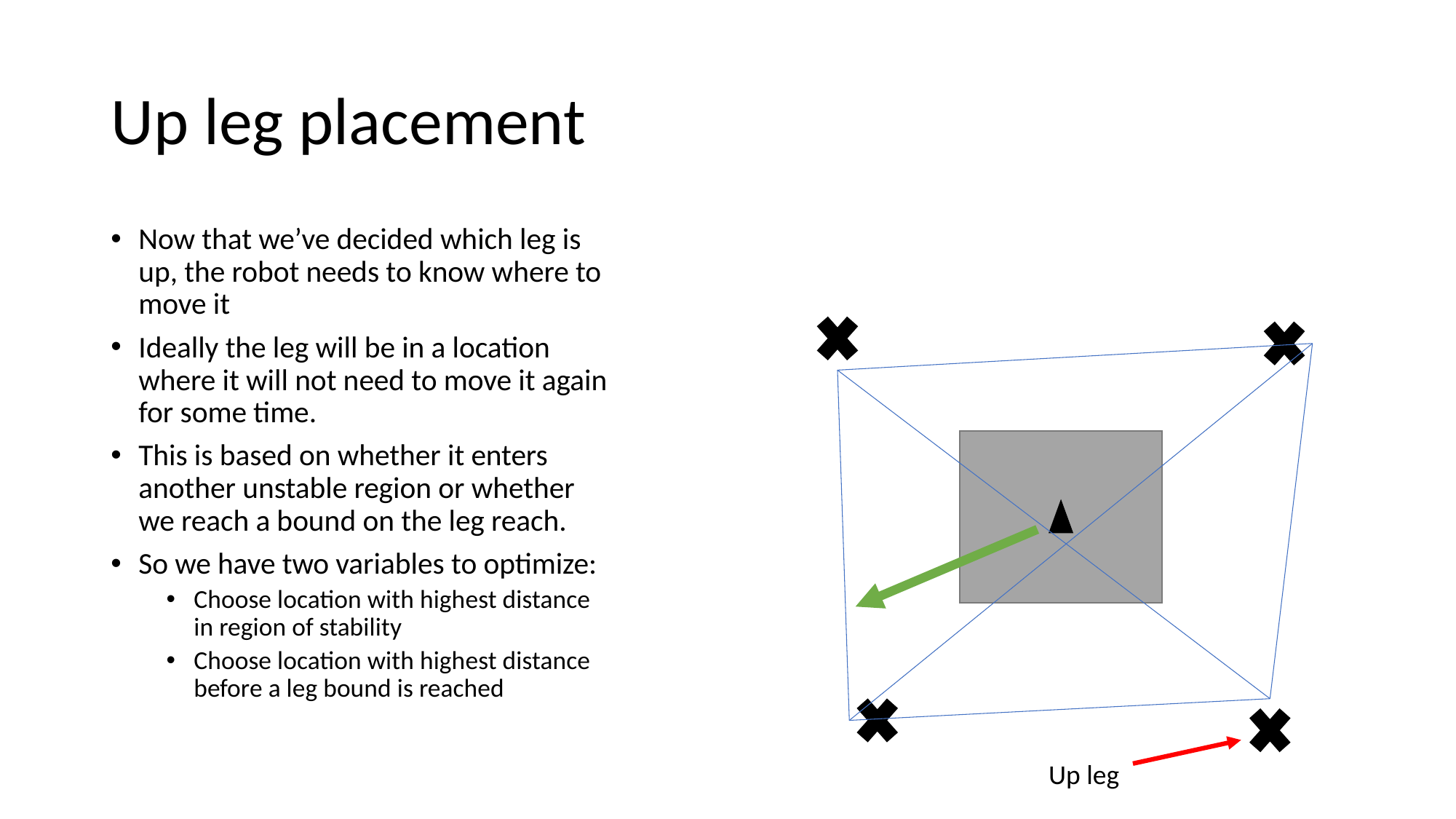

# Up leg placement
Now that we’ve decided which leg is up, the robot needs to know where to move it
Ideally the leg will be in a location where it will not need to move it again for some time.
This is based on whether it enters another unstable region or whether we reach a bound on the leg reach.
So we have two variables to optimize:
Choose location with highest distance in region of stability
Choose location with highest distance before a leg bound is reached

Up leg